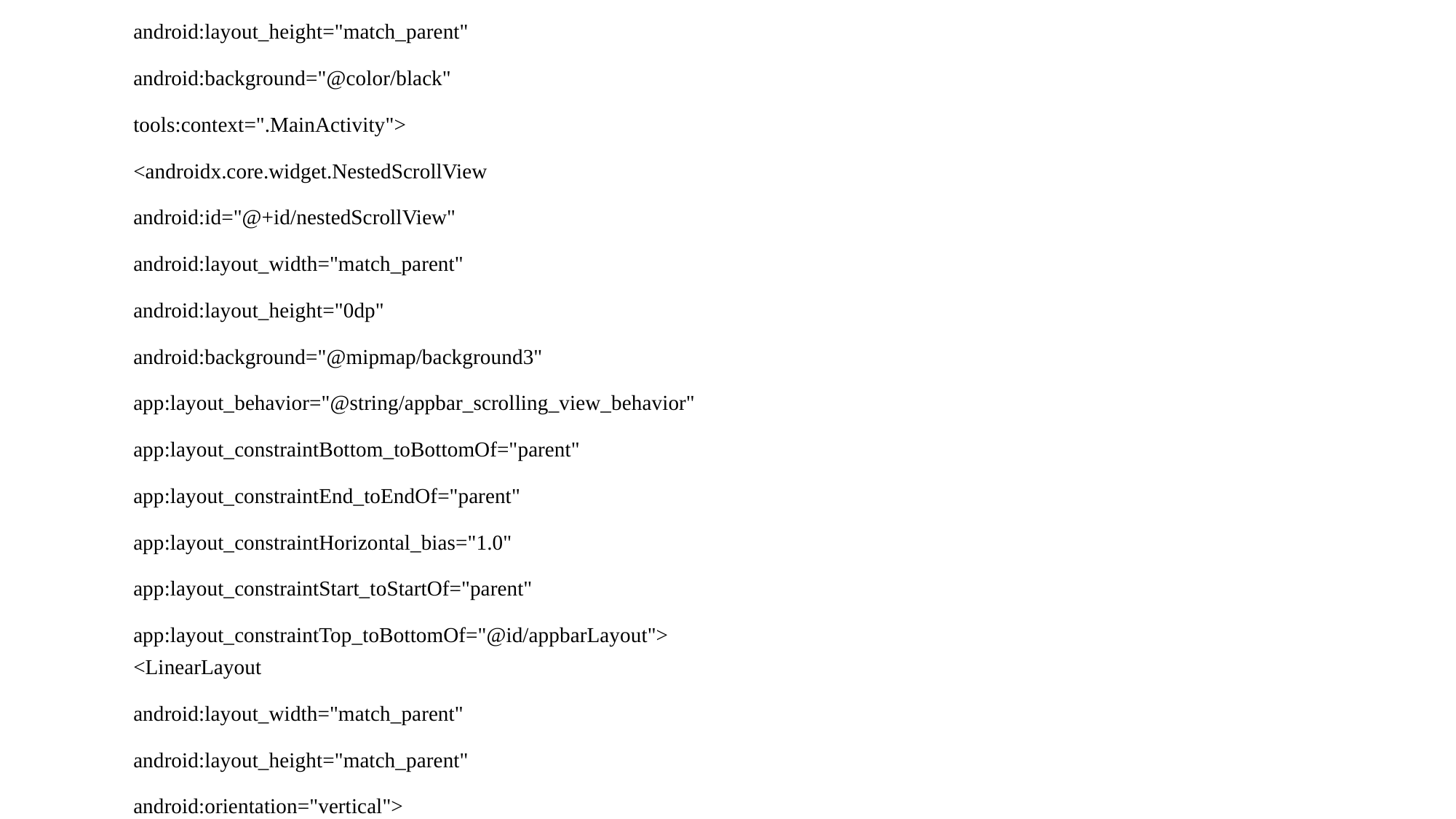

android:layout_height="match_parent"
android:background="@color/black"
tools:context=".MainActivity">
<androidx.core.widget.NestedScrollView
android:id="@+id/nestedScrollView"
android:layout_width="match_parent"
android:layout_height="0dp"
android:background="@mipmap/background3"
app:layout_behavior="@string/appbar_scrolling_view_behavior"
app:layout_constraintBottom_toBottomOf="parent"
app:layout_constraintEnd_toEndOf="parent"
app:layout_constraintHorizontal_bias="1.0"
app:layout_constraintStart_toStartOf="parent"
app:layout_constraintTop_toBottomOf="@id/appbarLayout">

<LinearLayout
android:layout_width="match_parent"
android:layout_height="match_parent"
android:orientation="vertical">